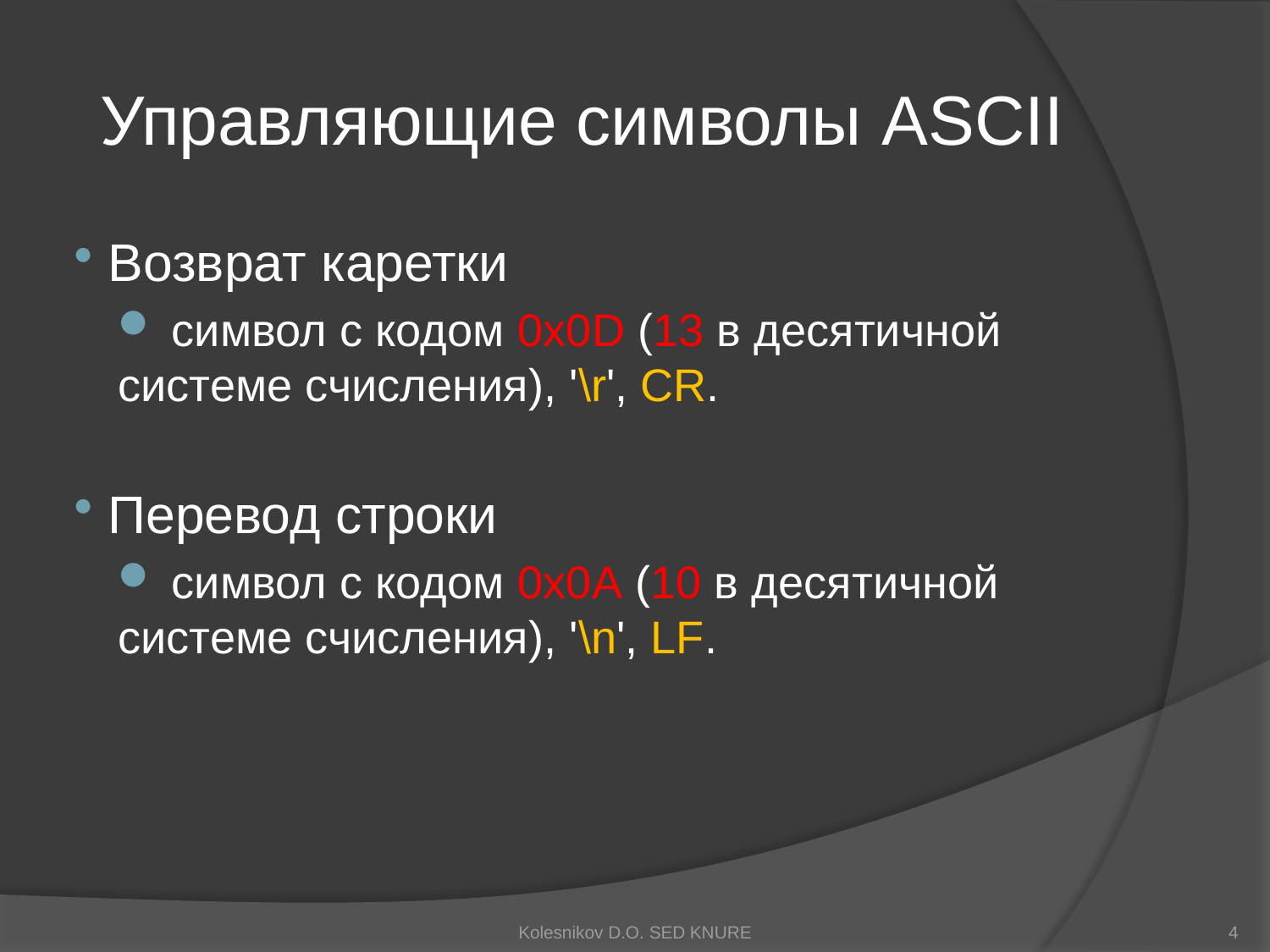

# Управляющие символы ASCII
 Возврат каретки
 символ с кодом 0x0D (13 в десятичной системе счисления), '\r', CR.

 Перевод строки
 символ с кодом 0x0A (10 в десятичной системе счисления), '\n', LF.
Kolesnikov D.O. SED KNURE
4